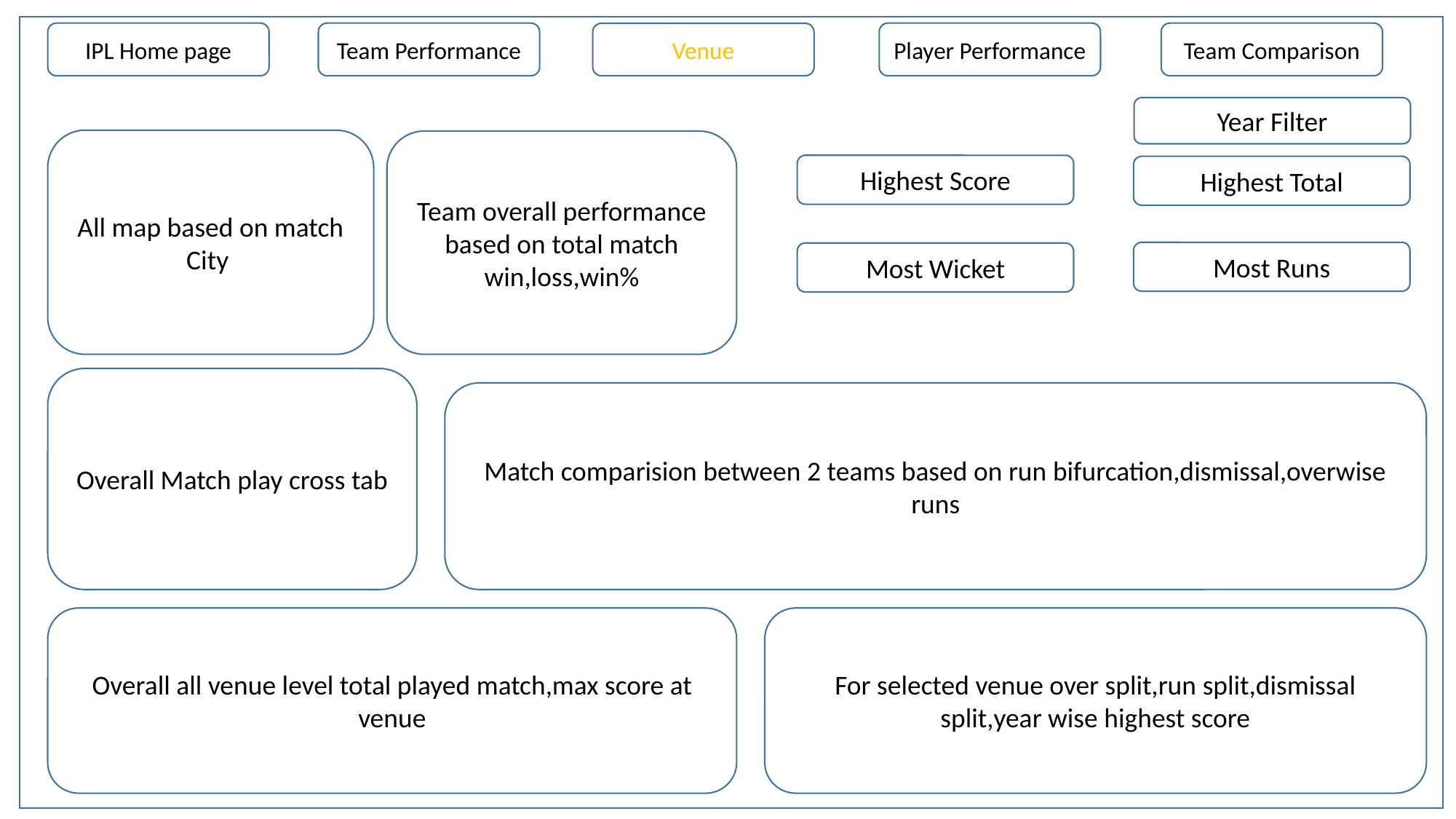

IPL Home page
Team Performance
Player Performance
Team Comparison
Venue
Year Filter
All map based on match City
Team overall performance based on total match win,loss,win%
Highest Score
Highest Total
Most Runs
Most Wicket
Overall Match play cross tab
Match comparision between 2 teams based on run bifurcation,dismissal,overwise runs
Overall all venue level total played match,max score at venue
For selected venue over split,run split,dismissal split,year wise highest score